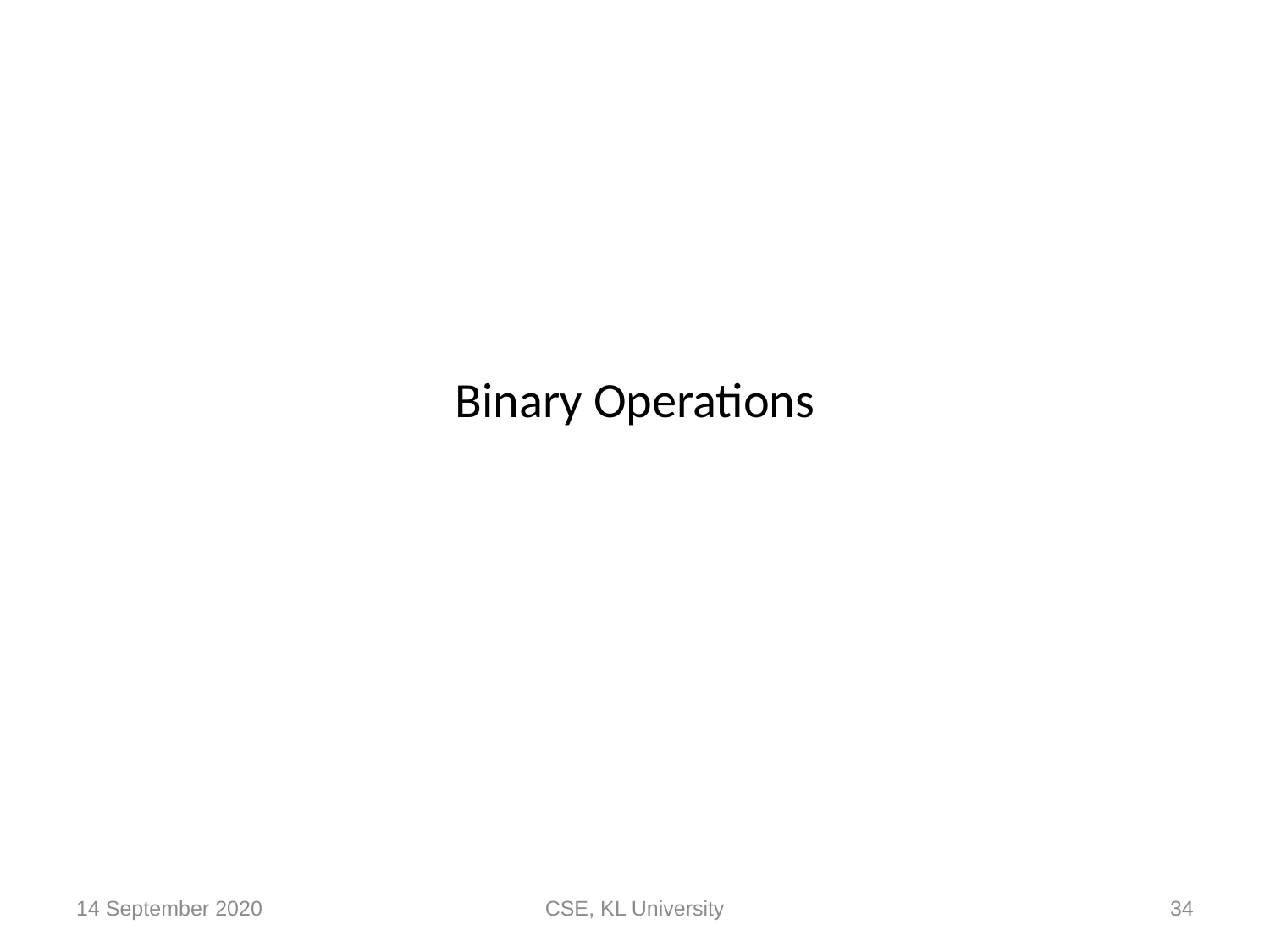

# Binary Operations

14 September 2020
CSE, KL University
34